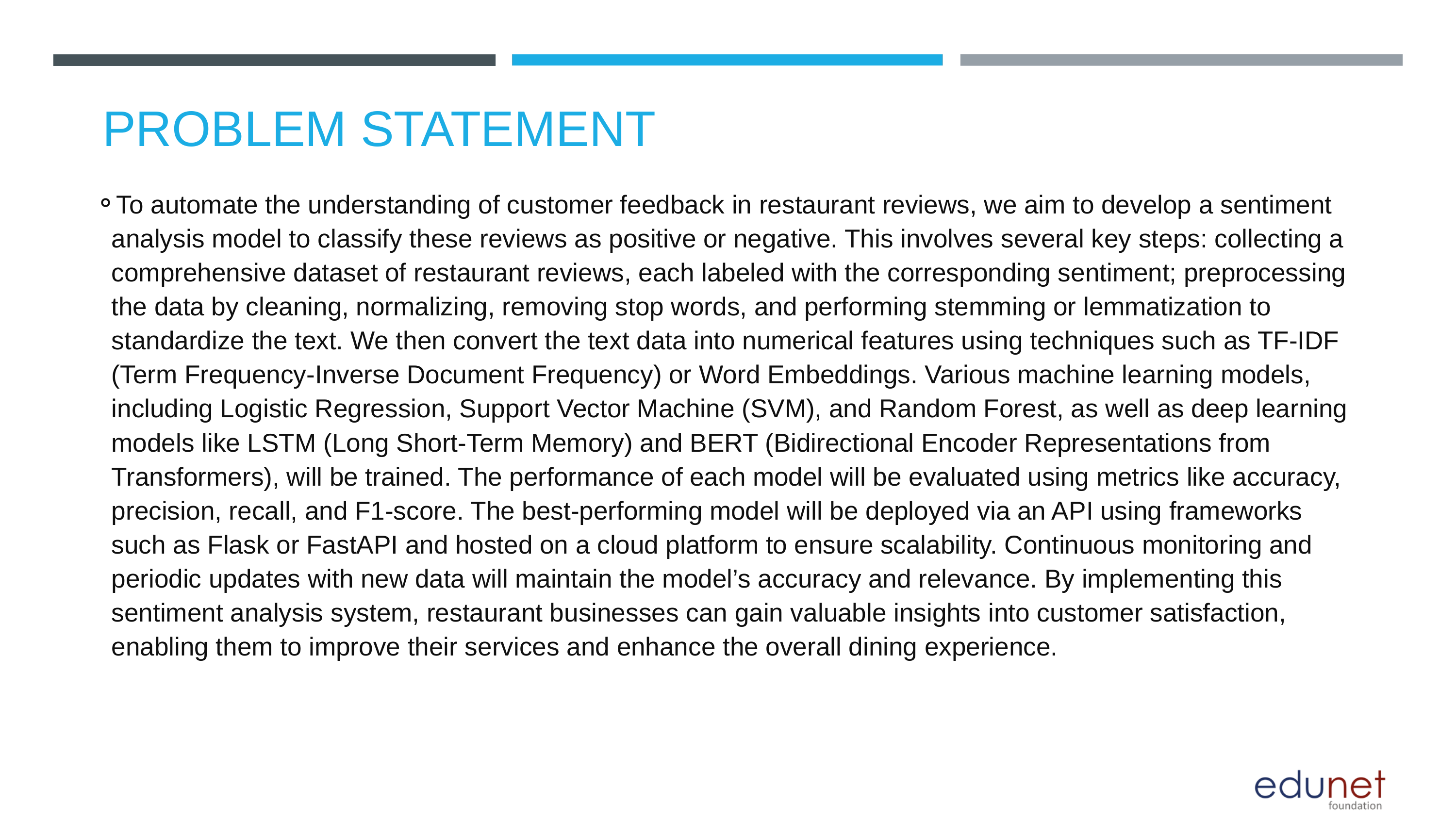

PROBLEM STATEMENT
To automate the understanding of customer feedback in restaurant reviews, we aim to develop a sentiment analysis model to classify these reviews as positive or negative. This involves several key steps: collecting a comprehensive dataset of restaurant reviews, each labeled with the corresponding sentiment; preprocessing the data by cleaning, normalizing, removing stop words, and performing stemming or lemmatization to standardize the text. We then convert the text data into numerical features using techniques such as TF-IDF (Term Frequency-Inverse Document Frequency) or Word Embeddings. Various machine learning models, including Logistic Regression, Support Vector Machine (SVM), and Random Forest, as well as deep learning models like LSTM (Long Short-Term Memory) and BERT (Bidirectional Encoder Representations from Transformers), will be trained. The performance of each model will be evaluated using metrics like accuracy, precision, recall, and F1-score. The best-performing model will be deployed via an API using frameworks such as Flask or FastAPI and hosted on a cloud platform to ensure scalability. Continuous monitoring and periodic updates with new data will maintain the model’s accuracy and relevance. By implementing this sentiment analysis system, restaurant businesses can gain valuable insights into customer satisfaction, enabling them to improve their services and enhance the overall dining experience.